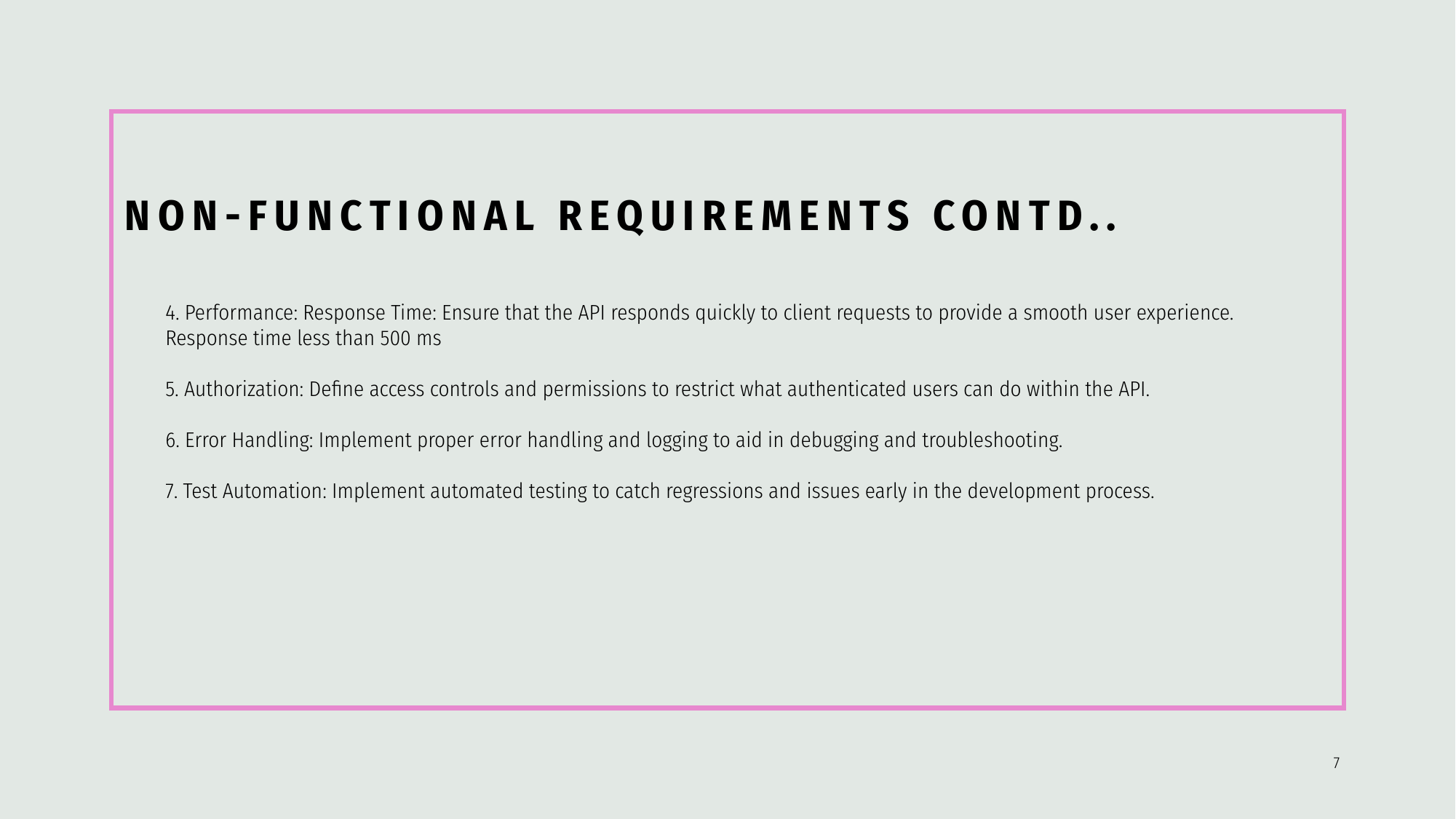

# Non-Functional Requirements contd..
4. Performance: Response Time: Ensure that the API responds quickly to client requests to provide a smooth user experience.
Response time less than 500 ms

5. Authorization: Define access controls and permissions to restrict what authenticated users can do within the API.

6. Error Handling: Implement proper error handling and logging to aid in debugging and troubleshooting.

7. Test Automation: Implement automated testing to catch regressions and issues early in the development process.
7